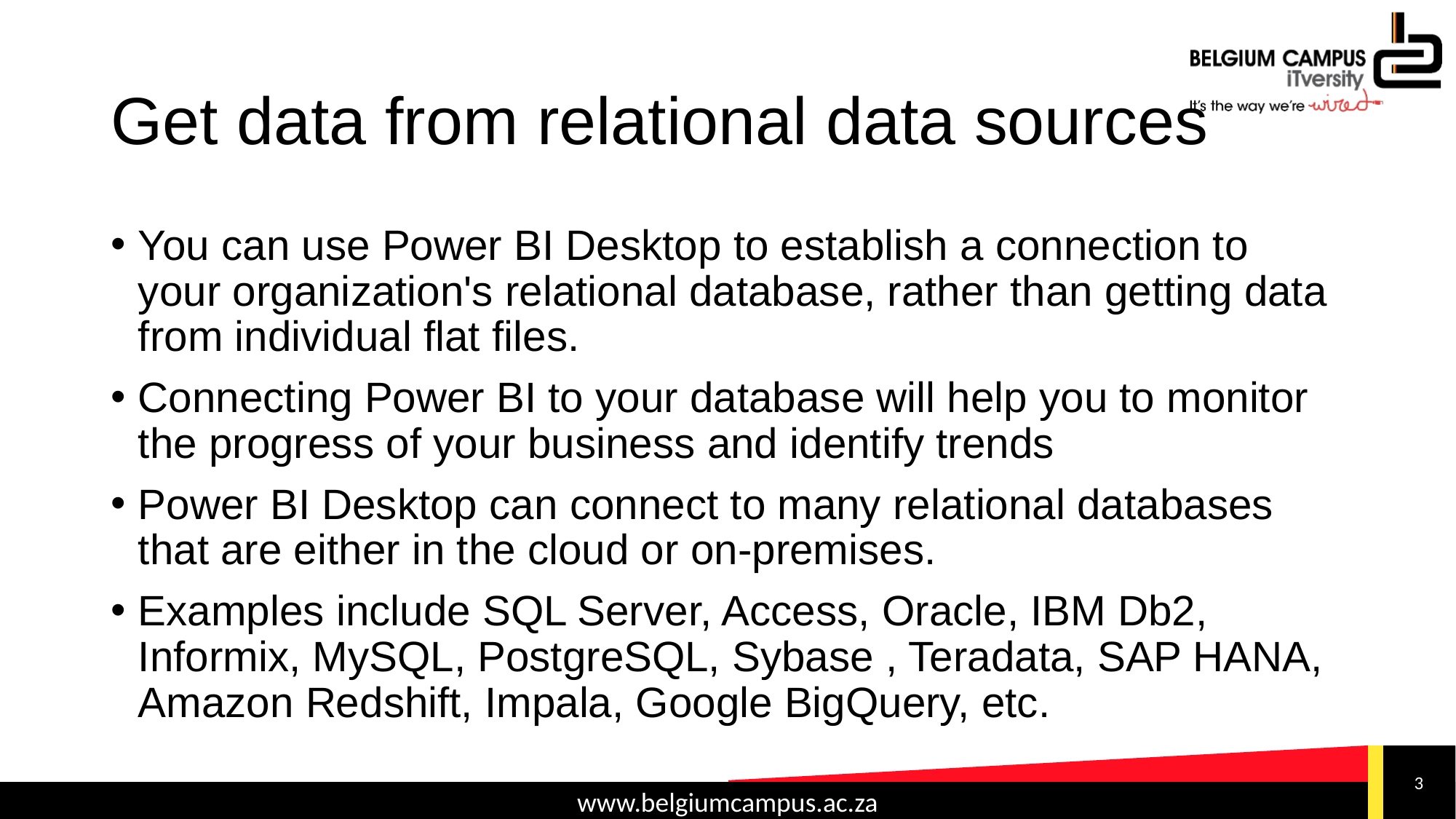

# Get data from relational data sources
You can use Power BI Desktop to establish a connection to your organization's relational database, rather than getting data from individual flat files.
Connecting Power BI to your database will help you to monitor the progress of your business and identify trends
Power BI Desktop can connect to many relational databases that are either in the cloud or on-premises.
Examples include SQL Server, Access, Oracle, IBM Db2, Informix, MySQL, PostgreSQL, Sybase , Teradata, SAP HANA, Amazon Redshift, Impala, Google BigQuery, etc.